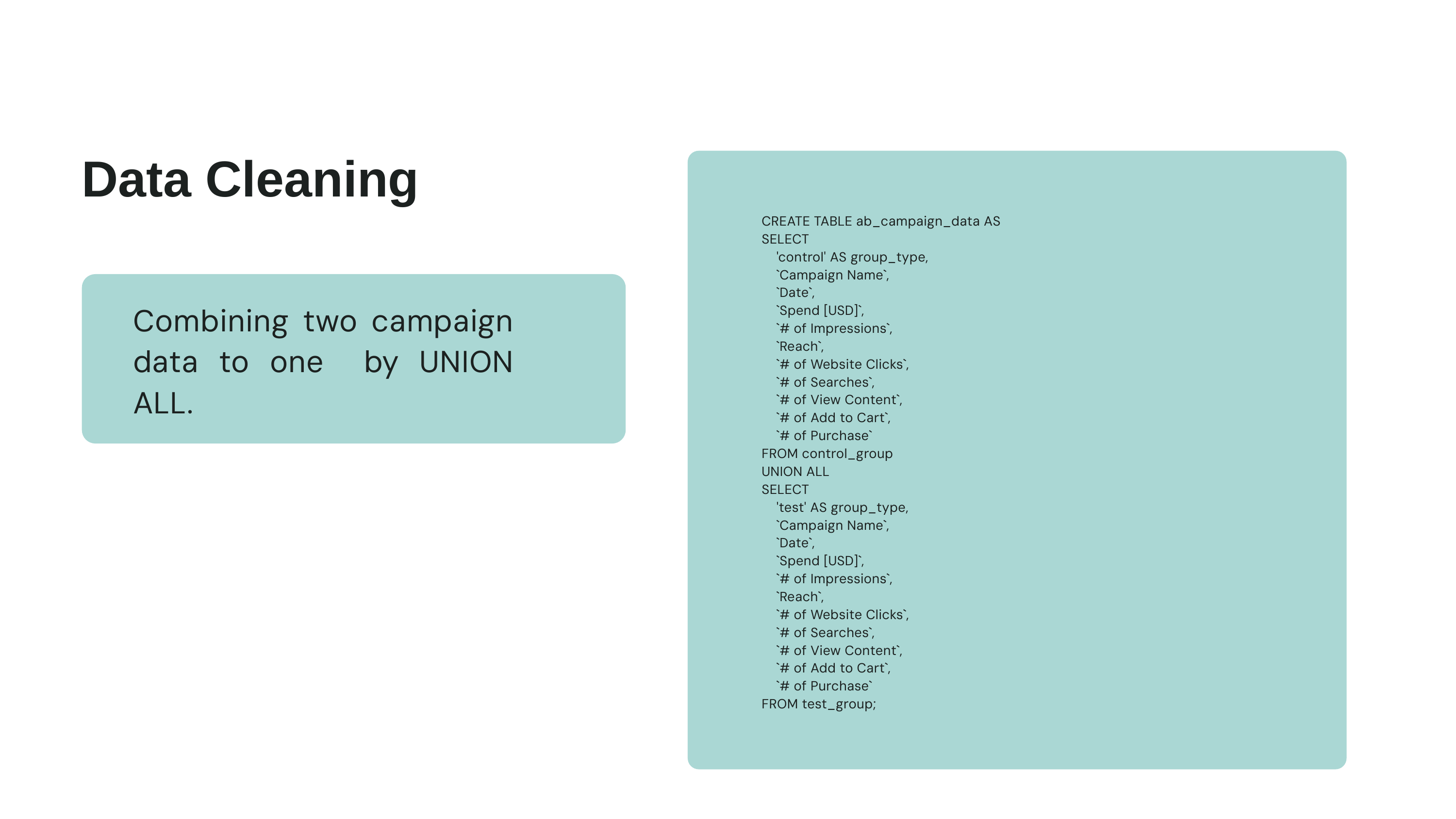

Data Cleaning

CREATE TABLE ab_campaign_data AS
SELECT
    'control' AS group_type,
    `Campaign Name`,
    `Date`,
    `Spend [USD]`,
    `# of Impressions`,
    `Reach`,
    `# of Website Clicks`,
    `# of Searches`,
    `# of View Content`,
    `# of Add to Cart`,
    `# of Purchase`
FROM control_group
UNION ALL
SELECT
    'test' AS group_type,
    `Campaign Name`,
    `Date`,
    `Spend [USD]`,
    `# of Impressions`,
    `Reach`,
    `# of Website Clicks`,
    `# of Searches`,
    `# of View Content`,
    `# of Add to Cart`,
    `# of Purchase`
FROM test_group;

Combining two campaign data to one  by UNION ALL.